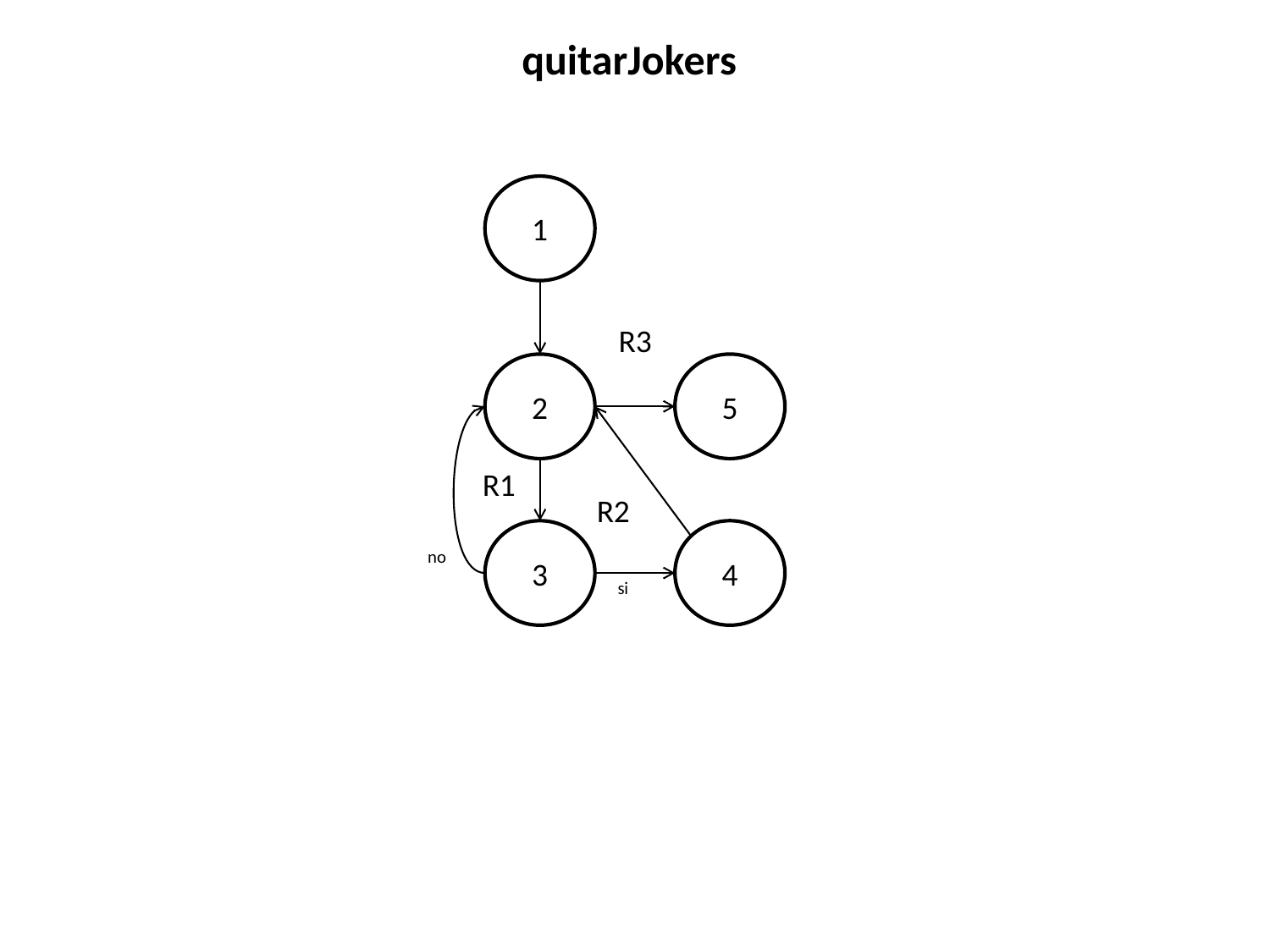

quitarJokers
1
R3
2
5
R1
R2
3
4
no
si